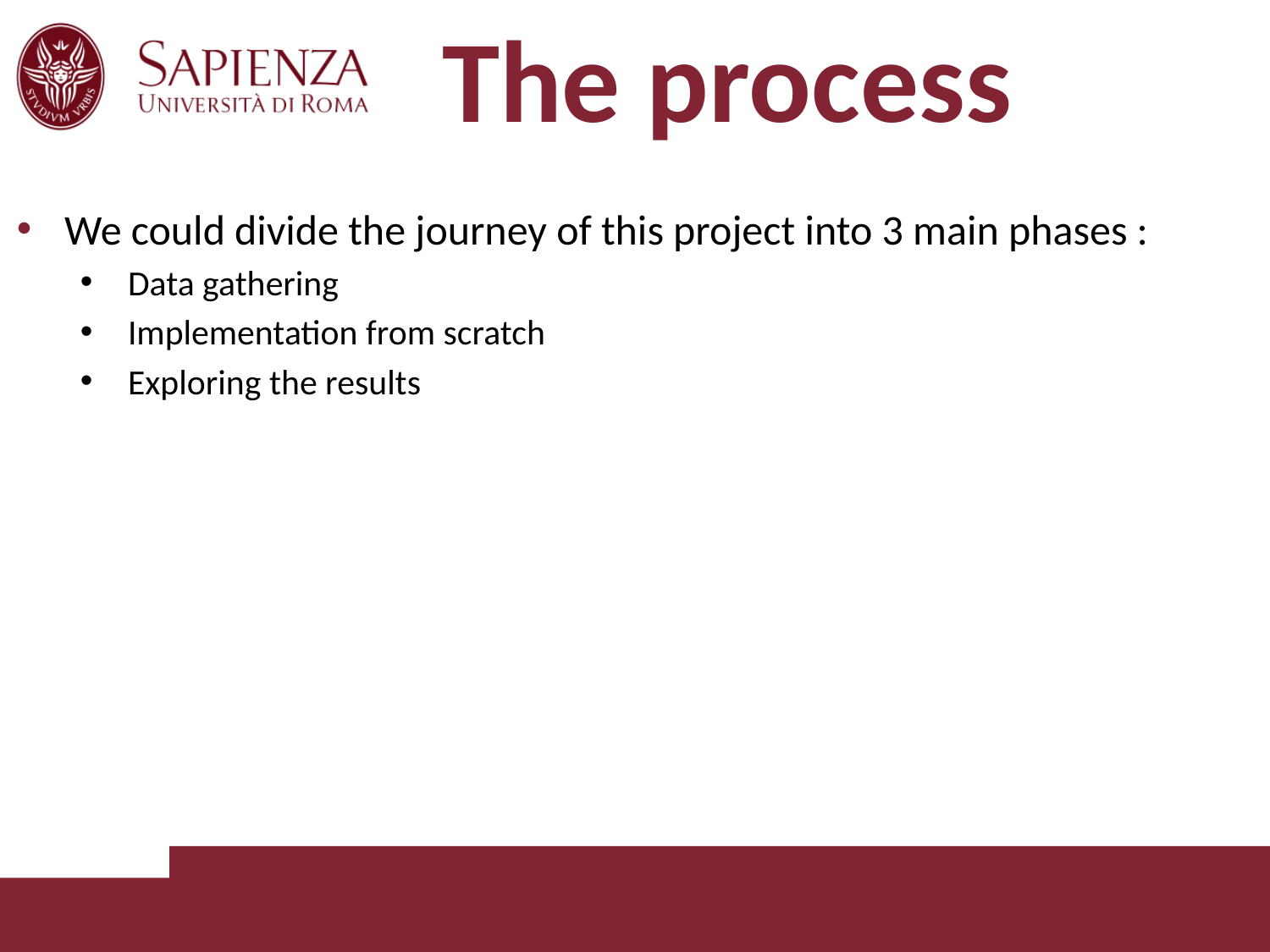

# The process
We could divide the journey of this project into 3 main phases :
Data gathering
Implementation from scratch
Exploring the results